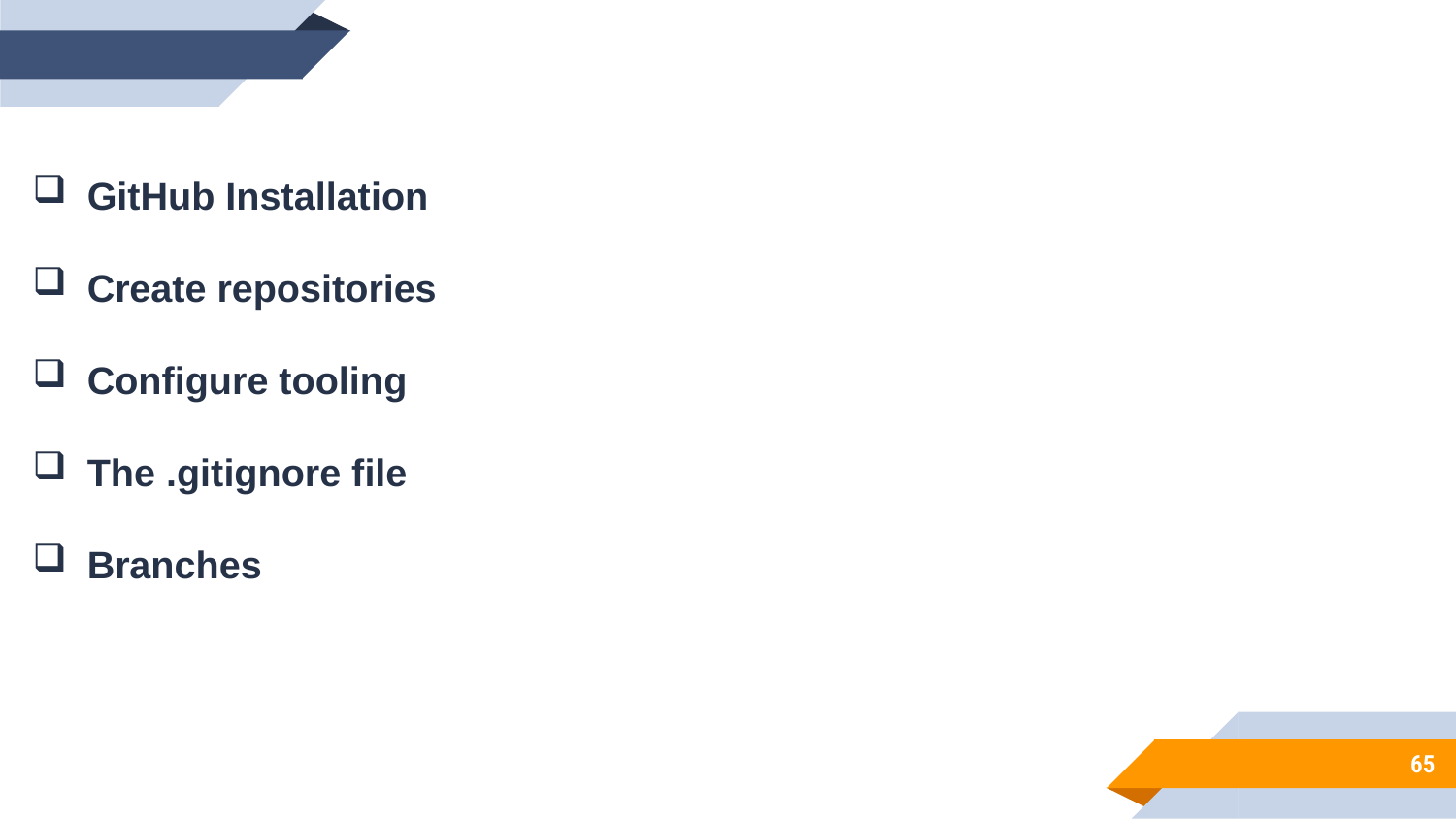

GitHub Installation
Create repositories
Configure tooling
The .gitignore file
Branches

65